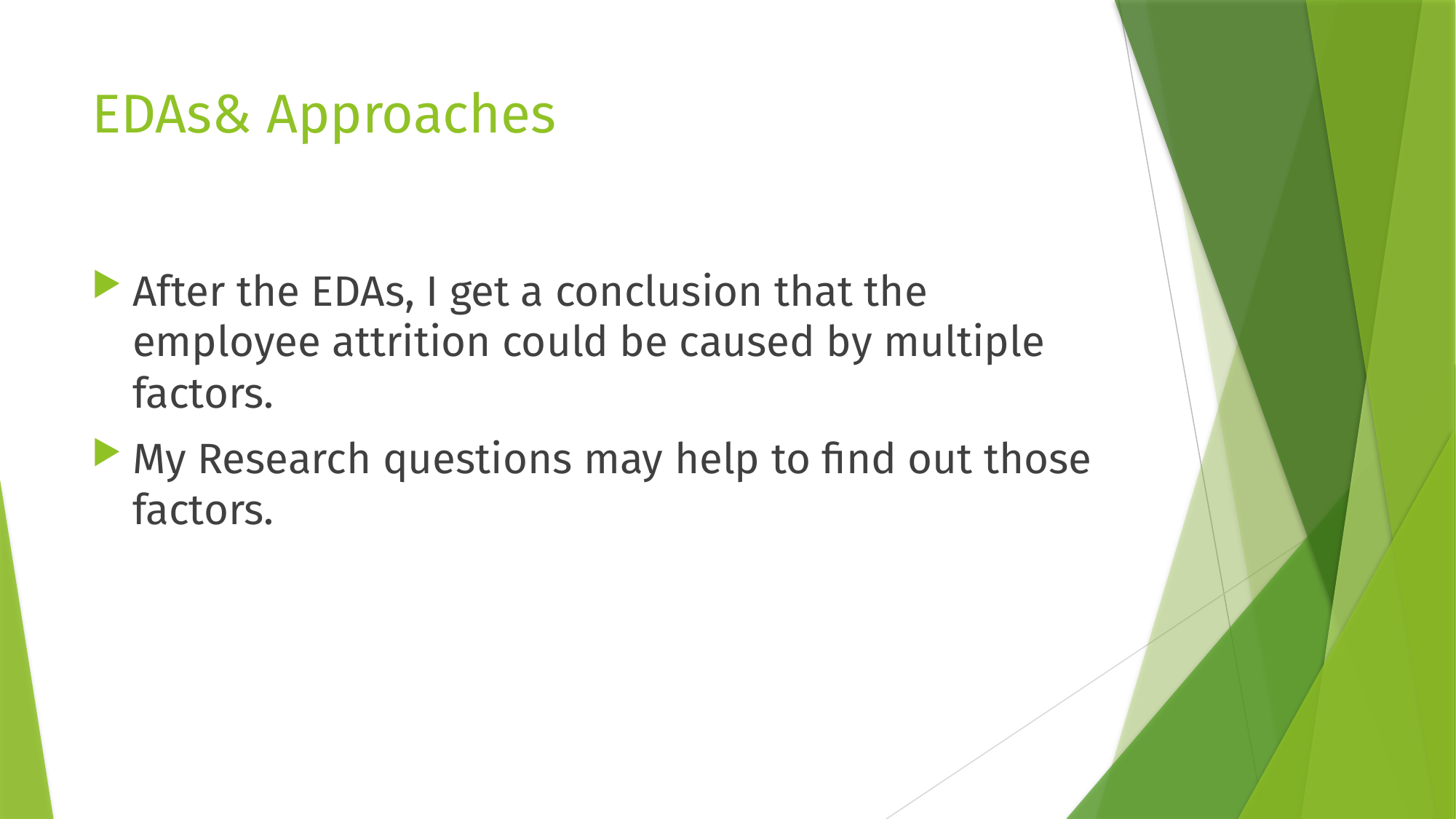

# EDAs& Approaches
After the EDAs, I get a conclusion that the employee attrition could be caused by multiple factors.
My Research questions may help to find out those factors.